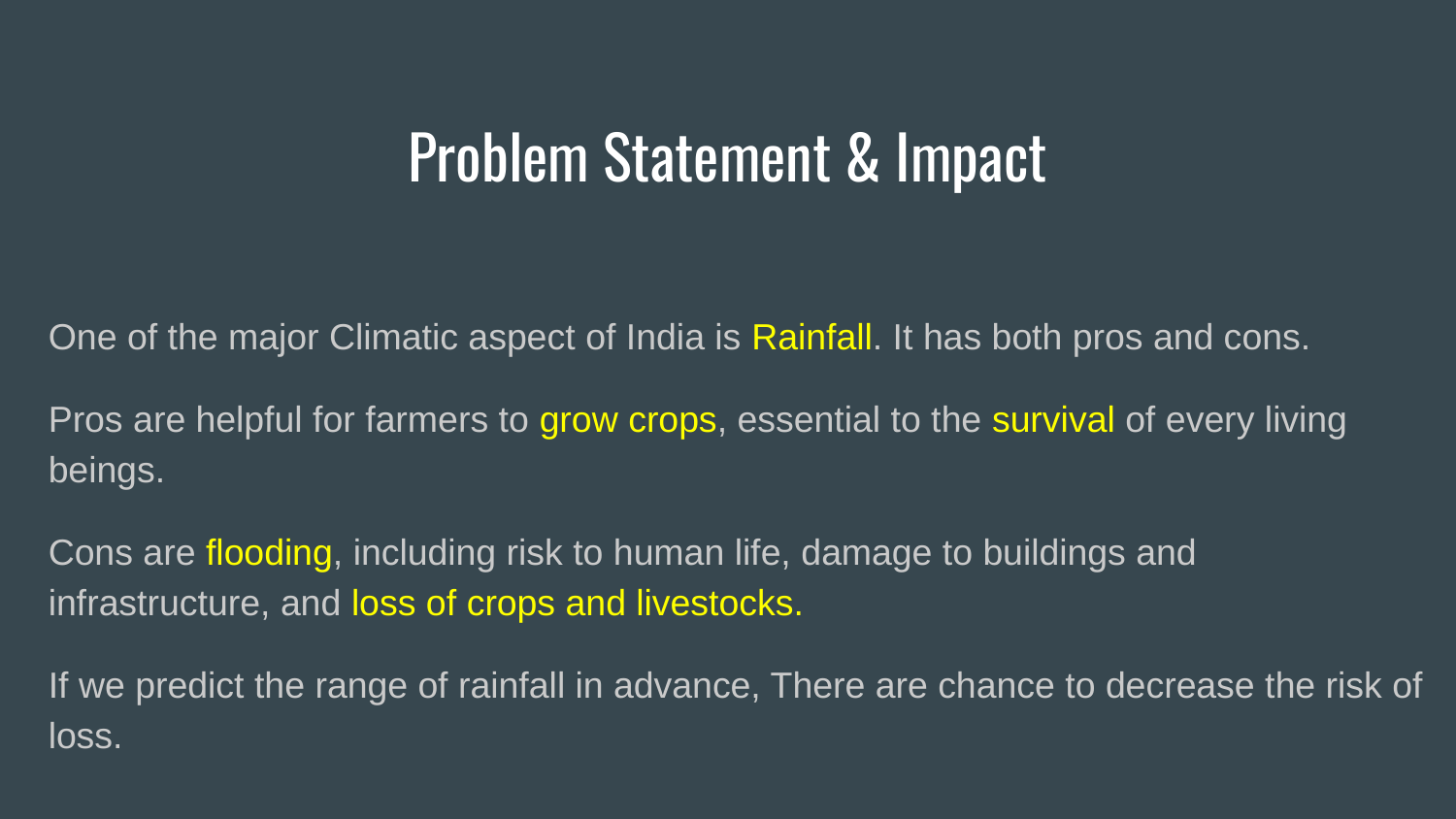

# Problem Statement & Impact
One of the major Climatic aspect of India is Rainfall. It has both pros and cons.
Pros are helpful for farmers to grow crops, essential to the survival of every living beings.
Cons are flooding, including risk to human life, damage to buildings and infrastructure, and loss of crops and livestocks.
If we predict the range of rainfall in advance, There are chance to decrease the risk of loss.